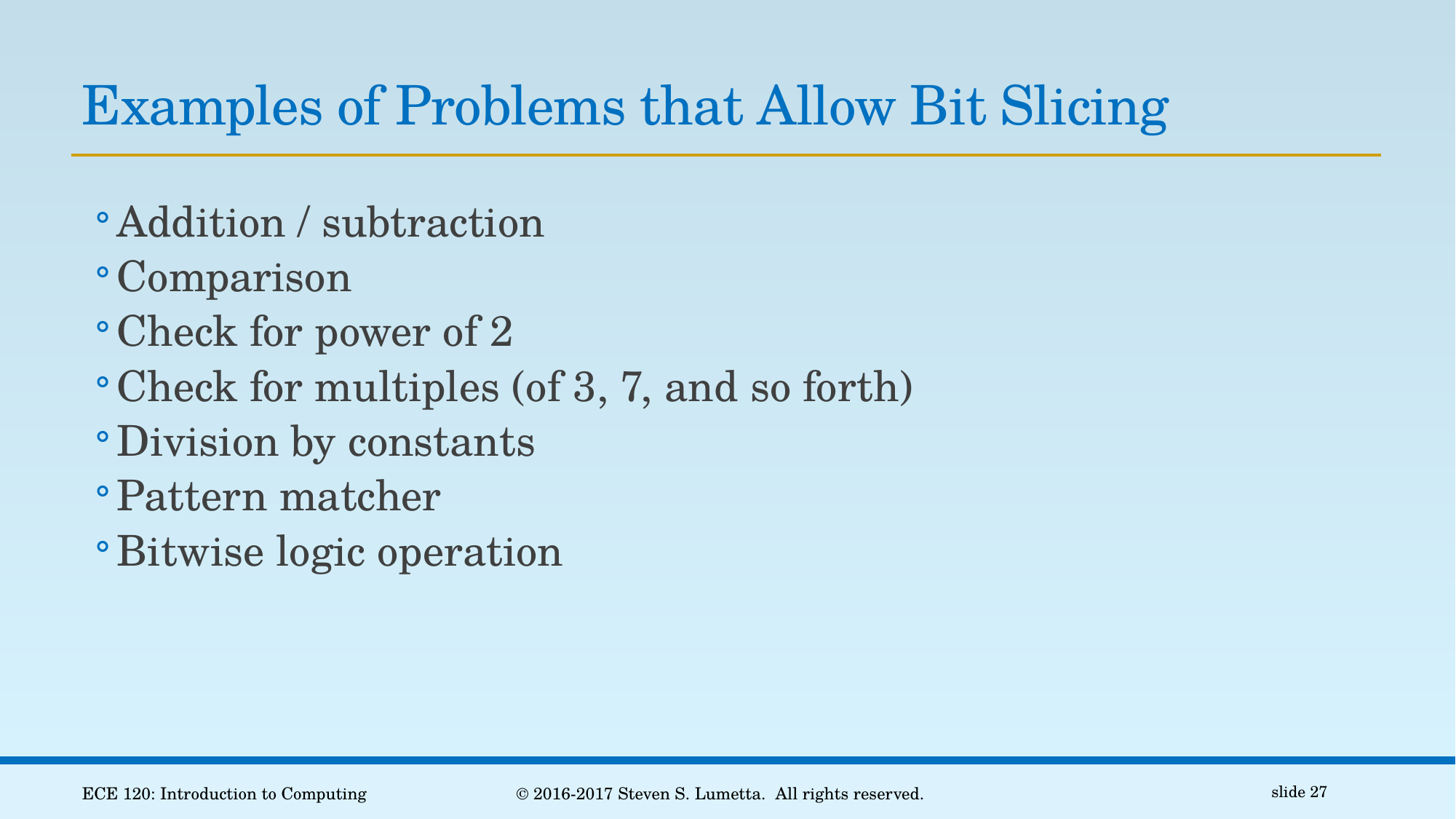

# Examples of Problems that Allow Bit Slicing
Addition / subtraction
Comparison
Check for power of 2
Check for multiples (of 3, 7, and so forth)
Division by constants
Pattern matcher
Bitwise logic operation

ECE 120: Introduction to Computing
© 2016-2017 Steven S. Lumetta.  All rights reserved.
slide 27